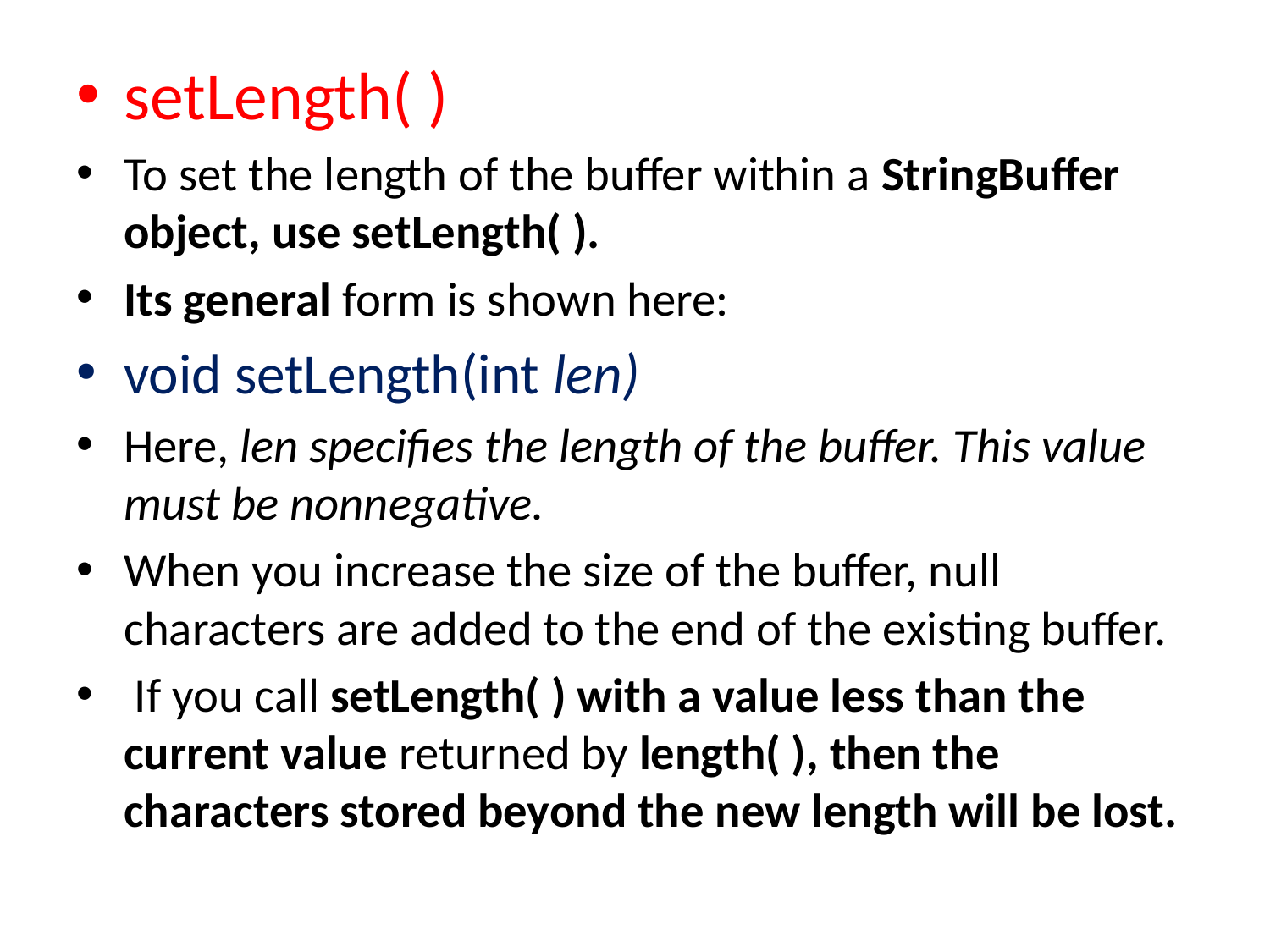

setLength( )
To set the length of the buffer within a StringBuffer object, use setLength( ).
Its general form is shown here:
void setLength(int len)
Here, len specifies the length of the buffer. This value must be nonnegative.
When you increase the size of the buffer, null characters are added to the end of the existing buffer.
 If you call setLength( ) with a value less than the current value returned by length( ), then the characters stored beyond the new length will be lost.